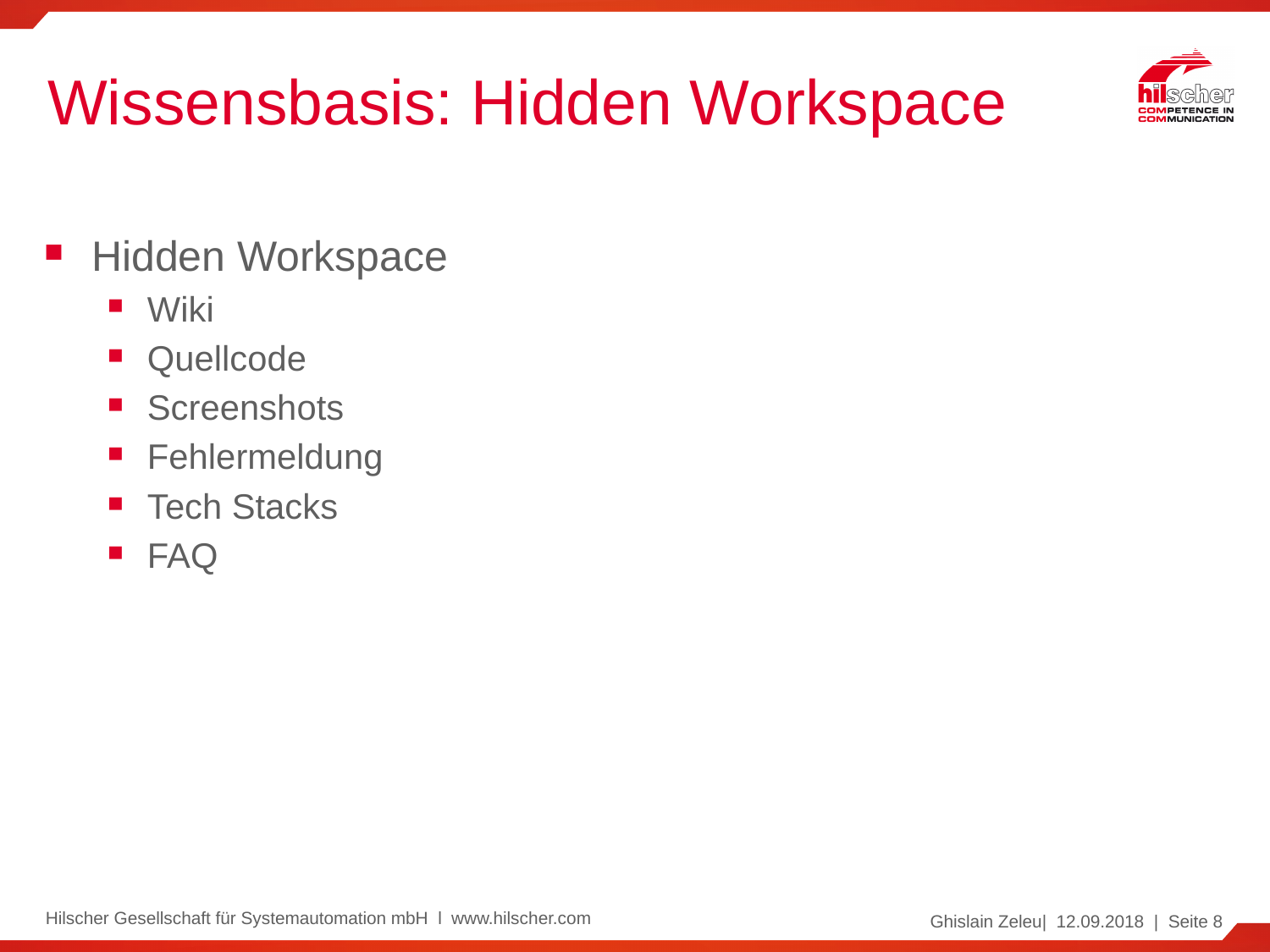

# Wissensbasis: Hidden Workspace
Hidden Workspace
Wiki
Quellcode
Screenshots
Fehlermeldung
Tech Stacks
FAQ

Hilscher Gesellschaft für Systemautomation mbH  l  www.hilscher.com